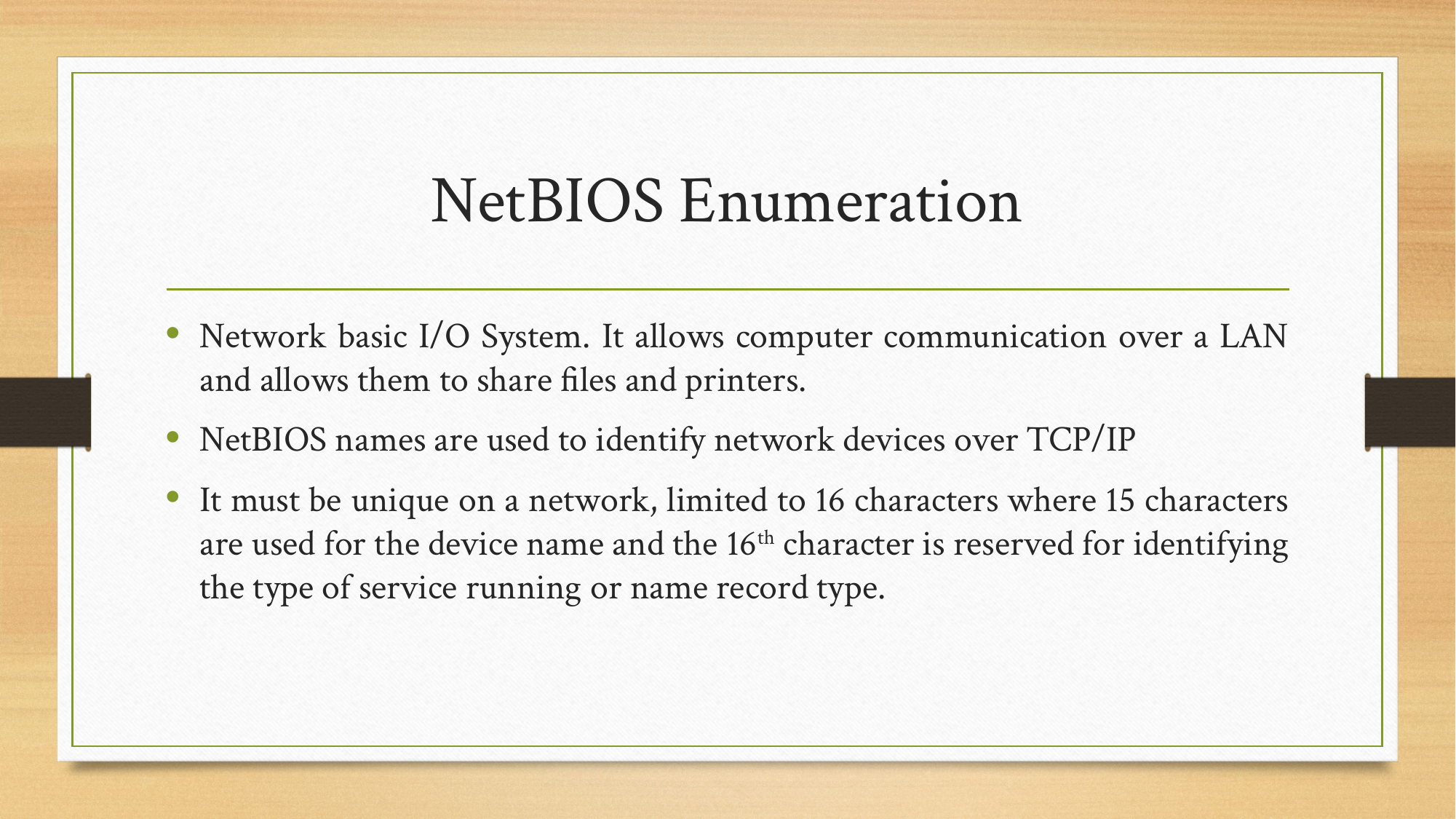

# NetBIOS Enumeration
Network basic I/O System. It allows computer communication over a LAN and allows them to share files and printers.
NetBIOS names are used to identify network devices over TCP/IP
It must be unique on a network, limited to 16 characters where 15 characters are used for the device name and the 16th character is reserved for identifying the type of service running or name record type.